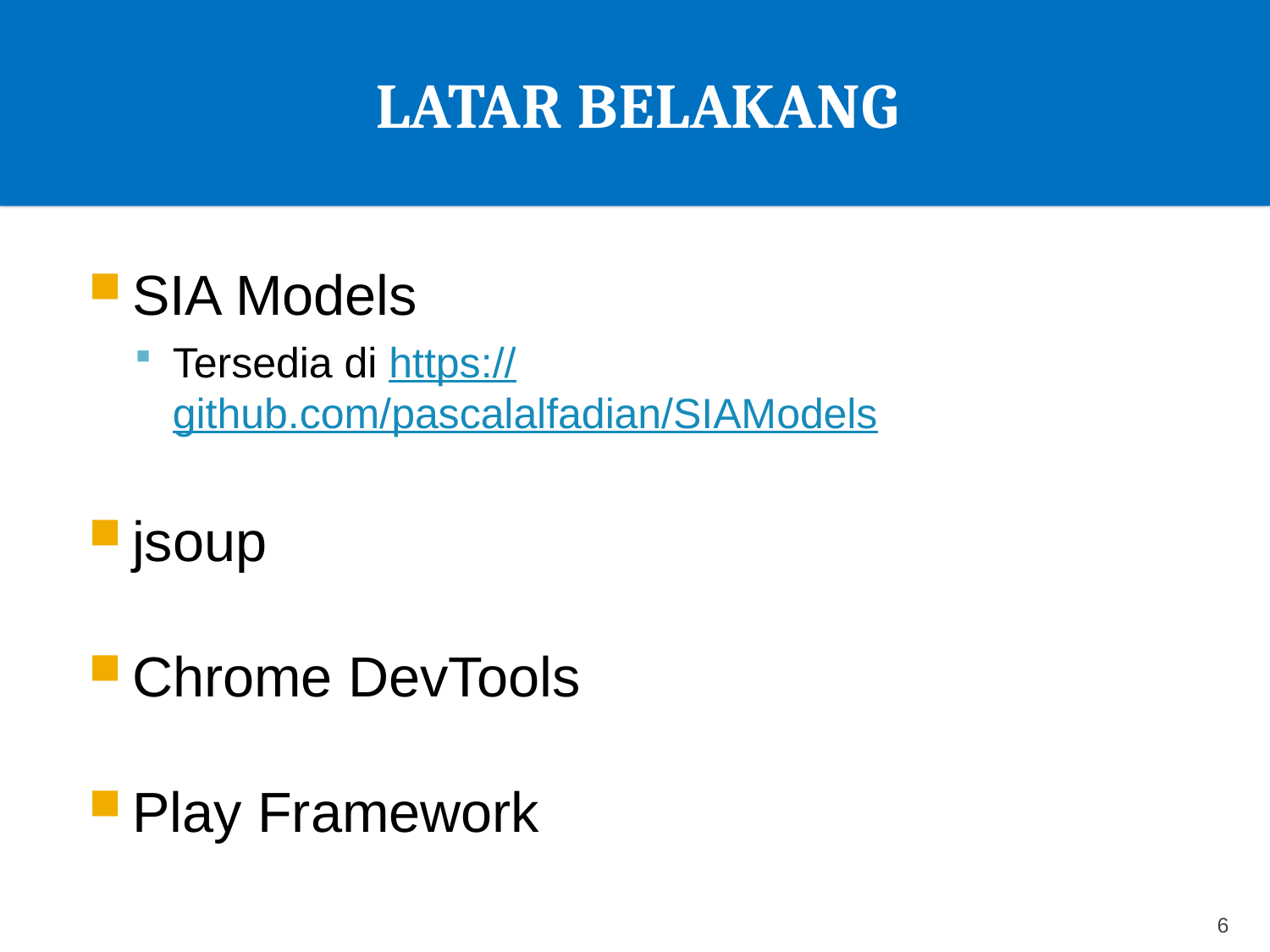

# LATAR BELAKANG
SIA Models
Tersedia di https://github.com/pascalalfadian/SIAModels

jsoup

Chrome DevTools

Play Framework
6